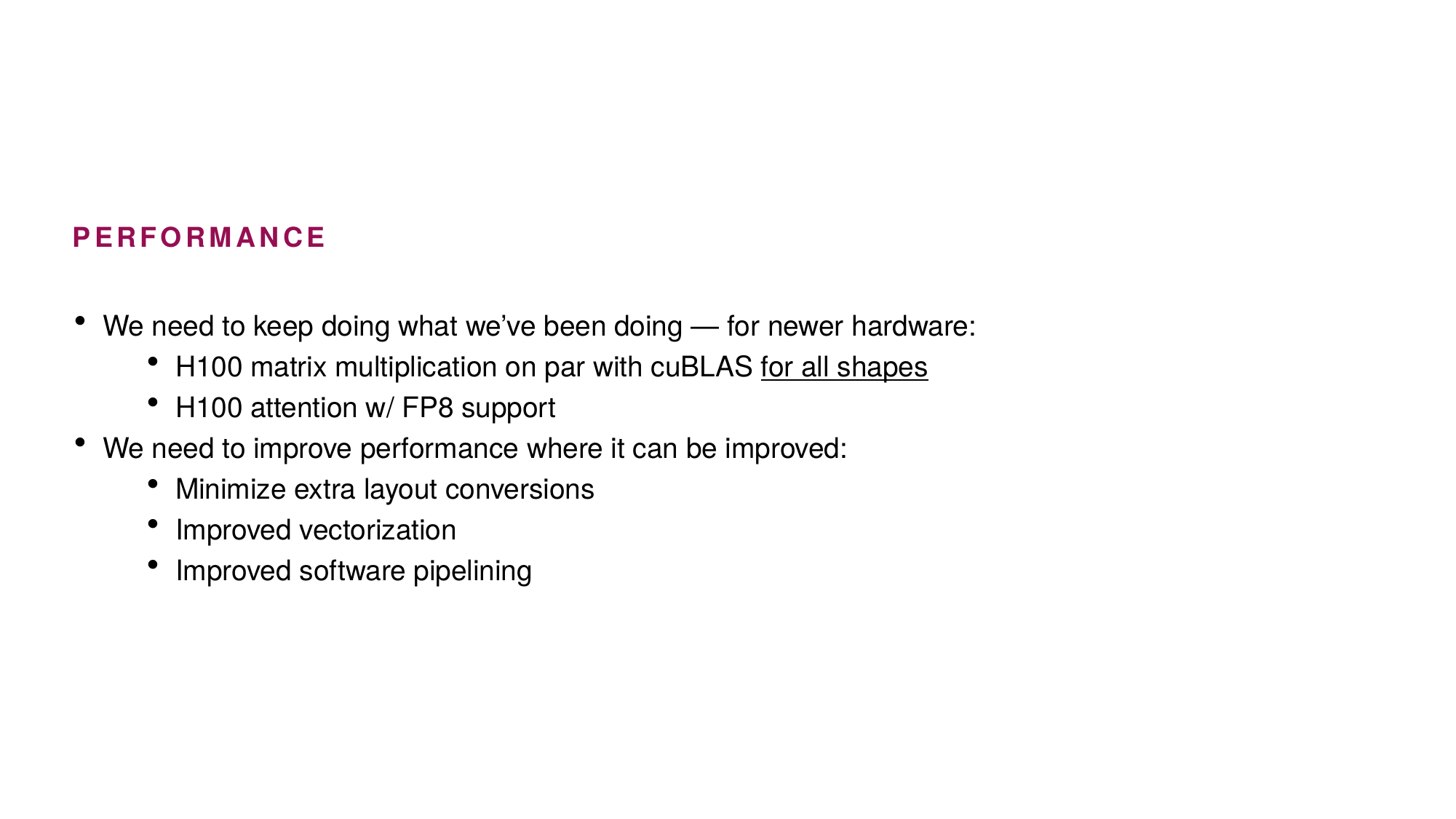

PERFORMANCE
We need to keep doing what we’ve been doing — for newer hardware:
H100 matrix multiplication on par with cuBLAS for all shapes
H100 attention w/ FP8 support
We need to improve performance where it can be improved:
Minimize extra layout conversions
Improved vectorization
Improved software pipelining